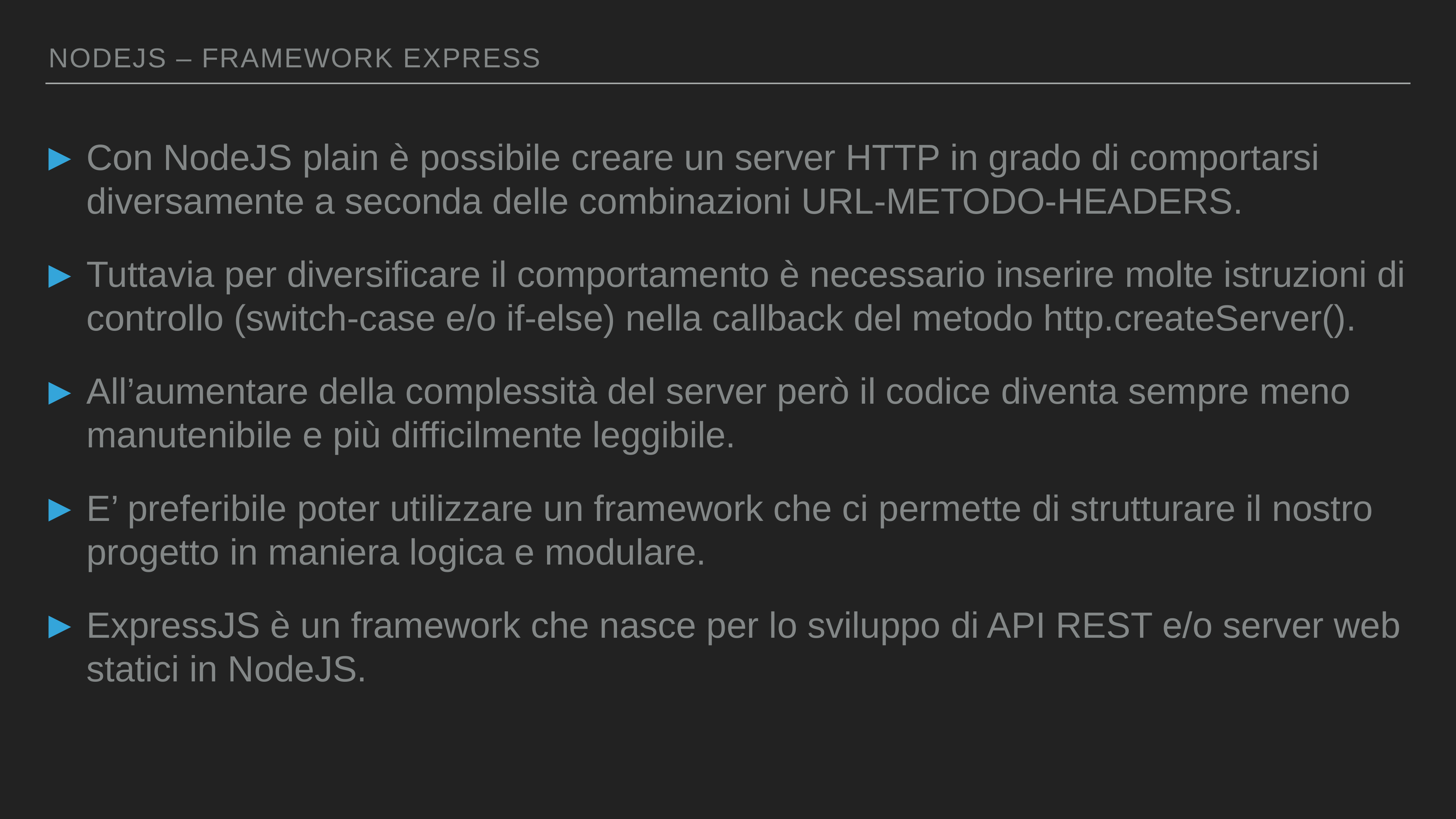

Nodejs – FRAMEWORK EXPRESS
Con NodeJS plain è possibile creare un server HTTP in grado di comportarsi diversamente a seconda delle combinazioni URL-METODO-HEADERS.
Tuttavia per diversificare il comportamento è necessario inserire molte istruzioni di controllo (switch-case e/o if-else) nella callback del metodo http.createServer().
All’aumentare della complessità del server però il codice diventa sempre meno manutenibile e più difficilmente leggibile.
E’ preferibile poter utilizzare un framework che ci permette di strutturare il nostro progetto in maniera logica e modulare.
ExpressJS è un framework che nasce per lo sviluppo di API REST e/o server web statici in NodeJS.